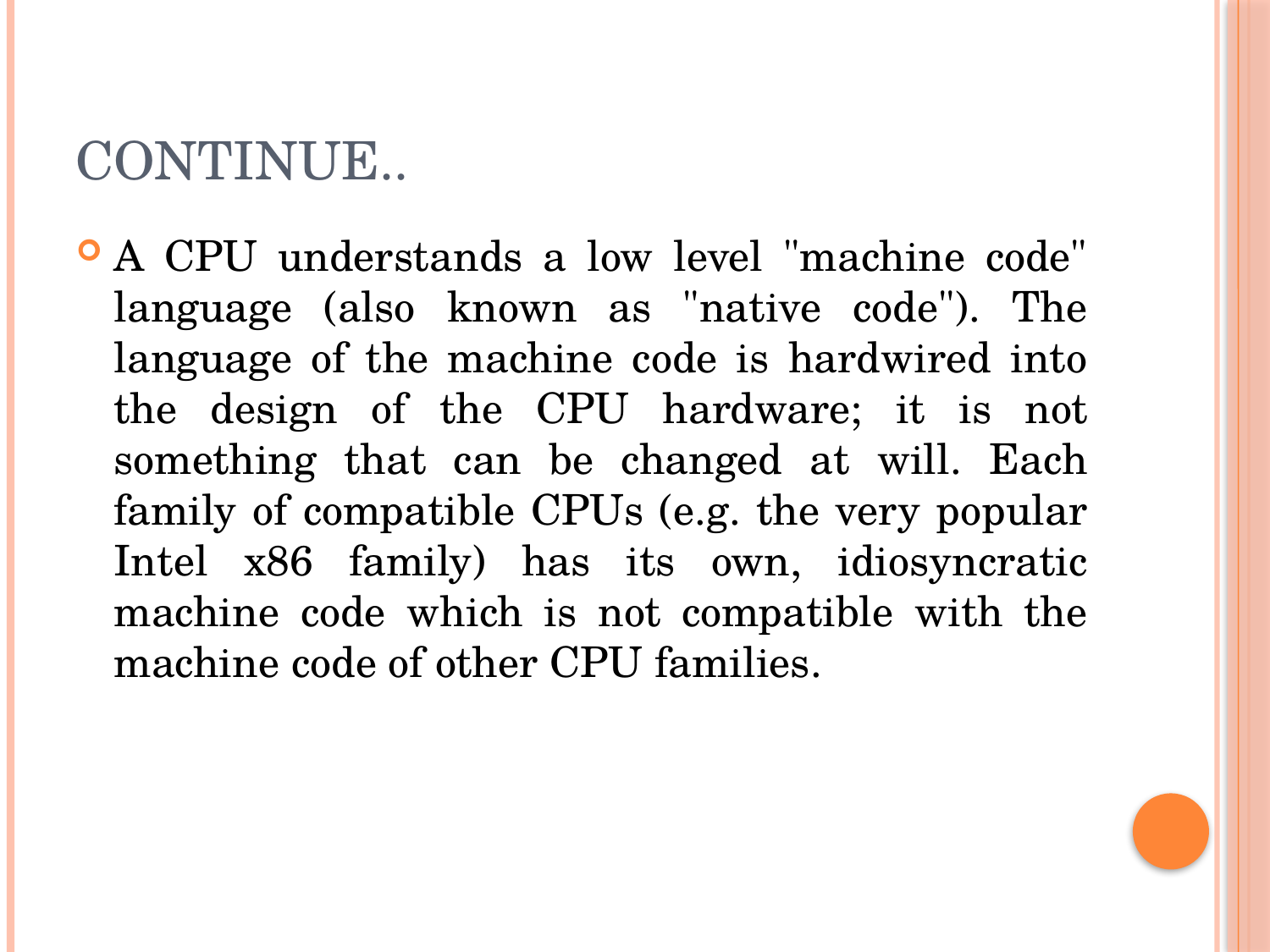

# Continue..
A CPU understands a low level "machine code" language (also known as "native code"). The language of the machine code is hardwired into the design of the CPU hardware; it is not something that can be changed at will. Each family of compatible CPUs (e.g. the very popular Intel x86 family) has its own, idiosyncratic machine code which is not compatible with the machine code of other CPU families.